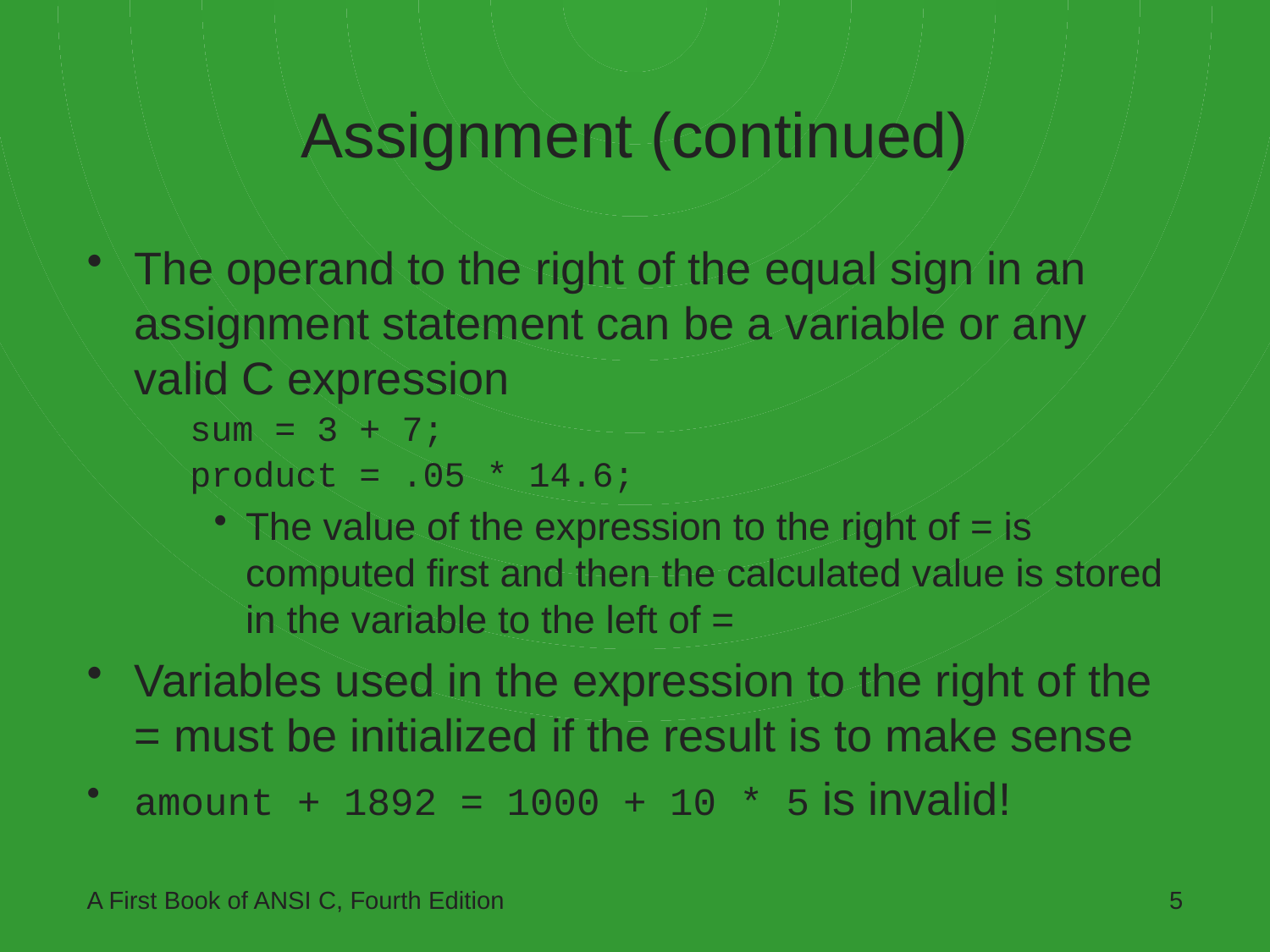

# Assignment (continued)
The operand to the right of the equal sign in an assignment statement can be a variable or any valid C expression
	sum = 3 + 7;
	product = .05 * 14.6;
The value of the expression to the right of = is computed first and then the calculated value is stored in the variable to the left of =
Variables used in the expression to the right of the = must be initialized if the result is to make sense
amount + 1892 = 1000 + 10 * 5 is invalid!
A First Book of ANSI C, Fourth Edition
5